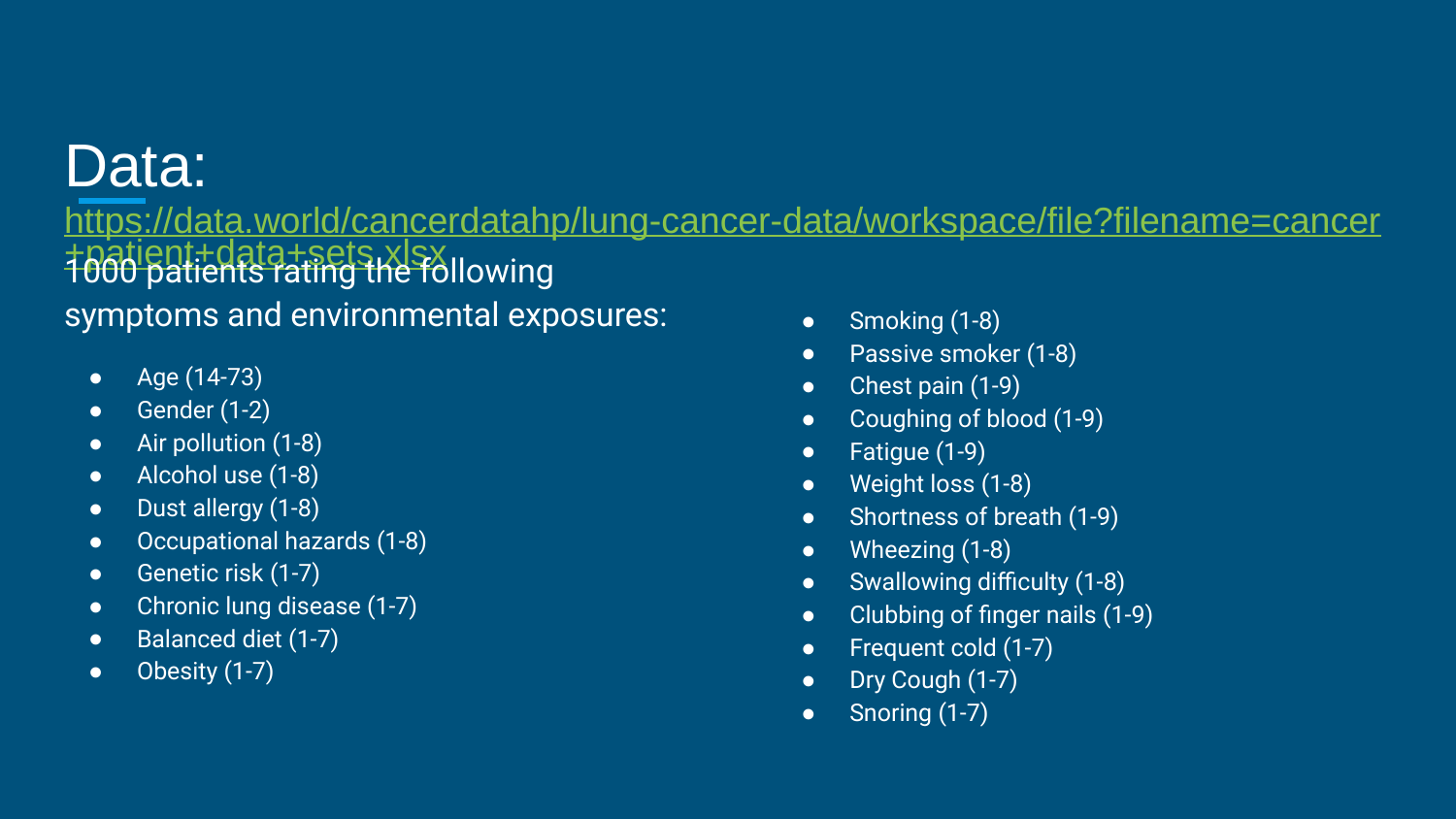

# Data: https://data.world/cancerdatahp/lung-cancer-data/workspace/file?filename=cancer+patient+data+sets.xlsx
1000 patients rating the following symptoms and environmental exposures:
Age (14-73)
Gender (1-2)
Air pollution (1-8)
Alcohol use (1-8)
Dust allergy (1-8)
Occupational hazards (1-8)
Genetic risk (1-7)
Chronic lung disease (1-7)
Balanced diet (1-7)
Obesity (1-7)
Smoking (1-8)
Passive smoker (1-8)
Chest pain (1-9)
Coughing of blood (1-9)
Fatigue (1-9)
Weight loss (1-8)
Shortness of breath (1-9)
Wheezing (1-8)
Swallowing difficulty (1-8)
Clubbing of finger nails (1-9)
Frequent cold (1-7)
Dry Cough (1-7)
Snoring (1-7)